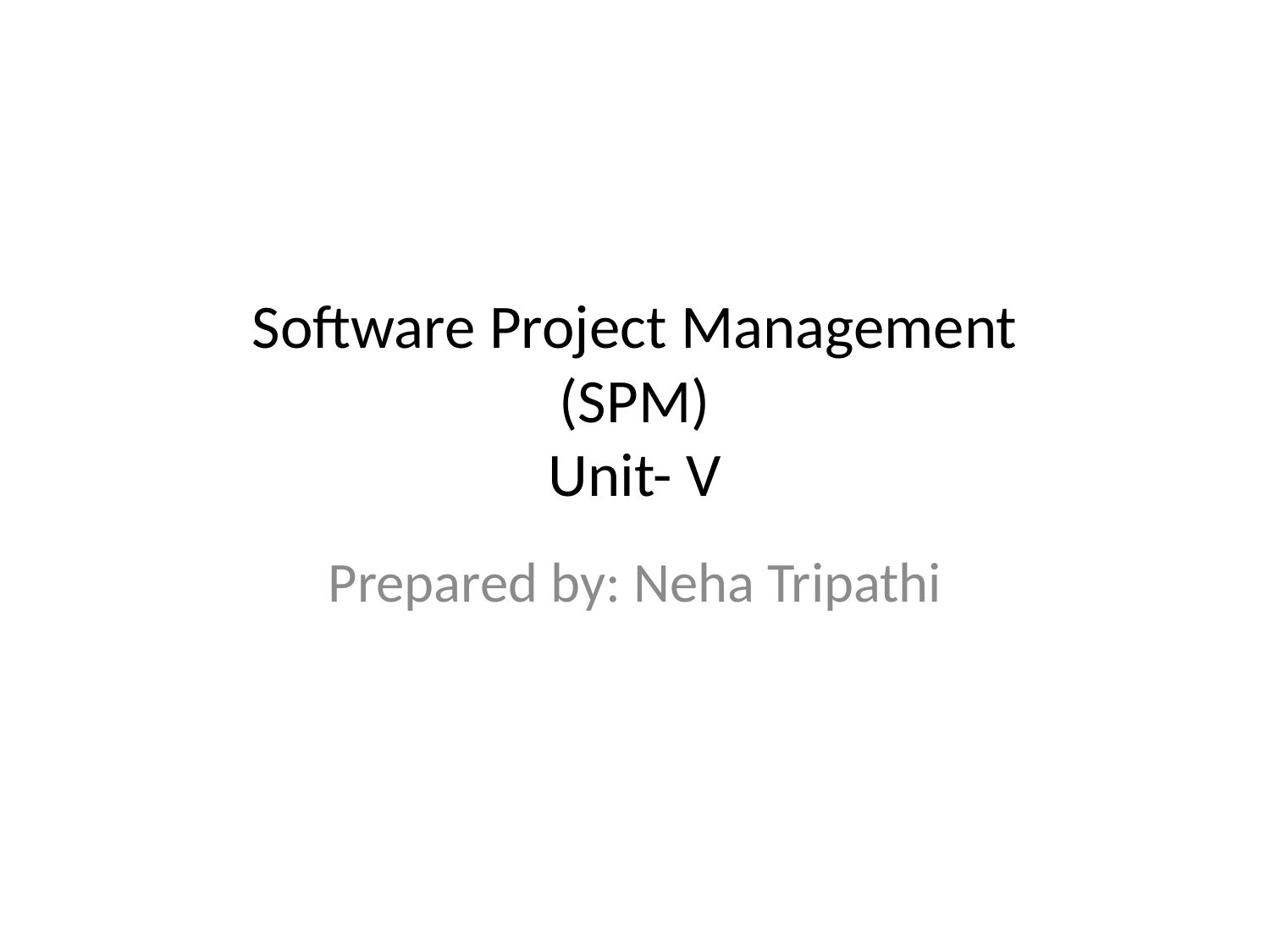

# Software Project Management (SPM) Unit- V
Prepared by: Neha Tripathi